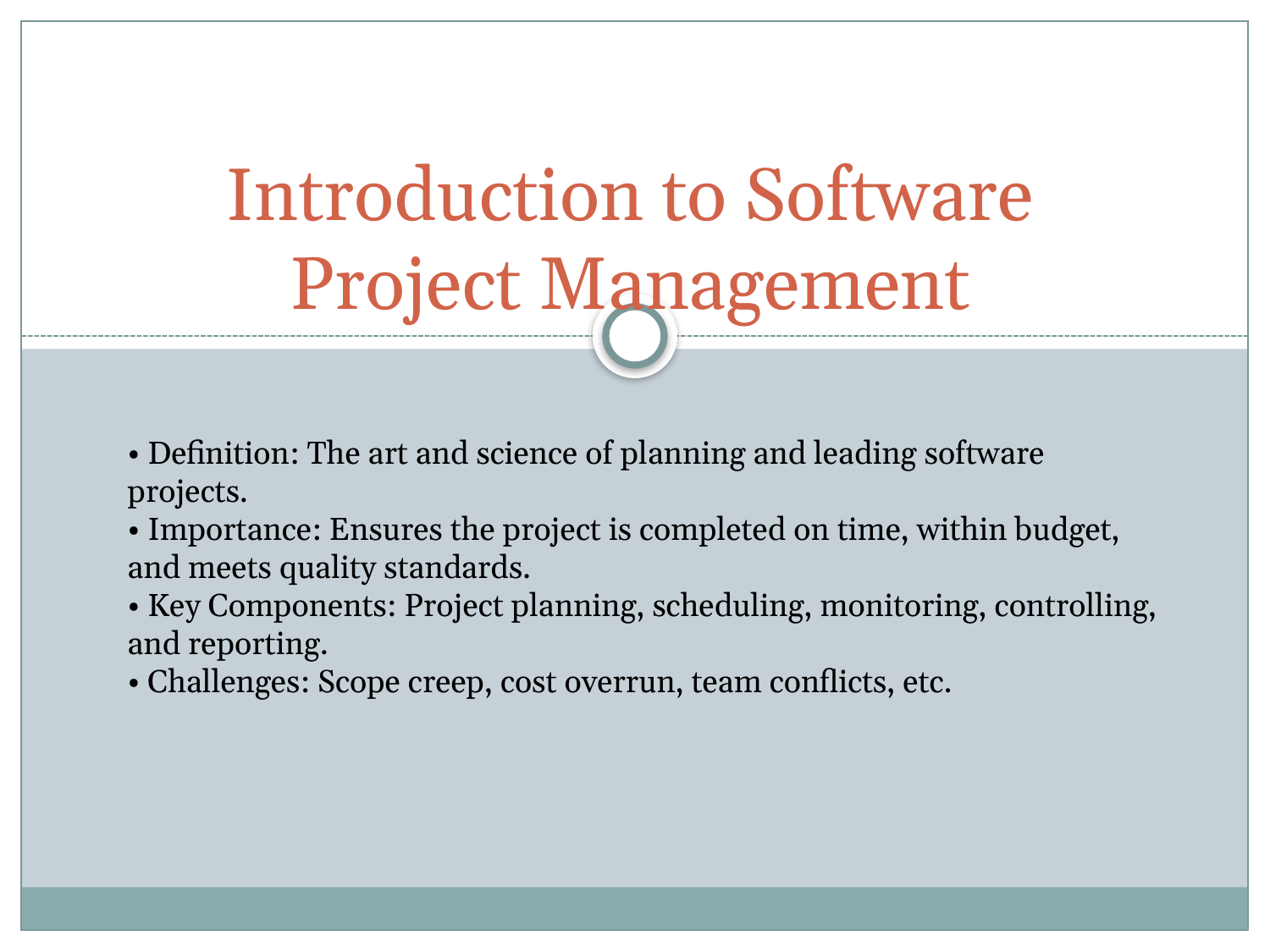

# Introduction to Software Project Management
• Definition: The art and science of planning and leading software projects.
• Importance: Ensures the project is completed on time, within budget, and meets quality standards.
• Key Components: Project planning, scheduling, monitoring, controlling, and reporting.
• Challenges: Scope creep, cost overrun, team conflicts, etc.